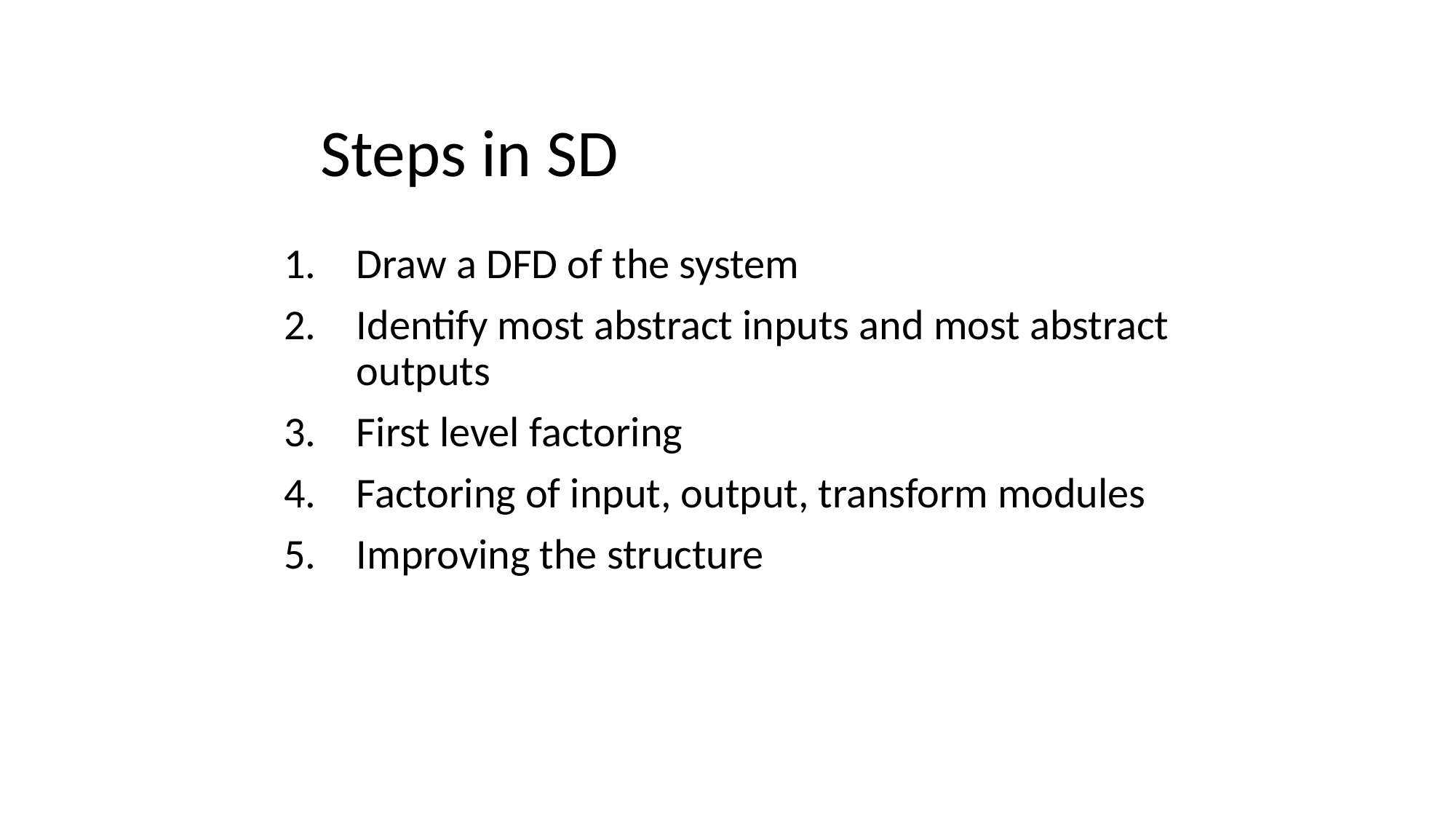

# Steps in SD
Draw a DFD of the system
Identify most abstract inputs and most abstract outputs
First level factoring
Factoring of input, output, transform modules
Improving the structure